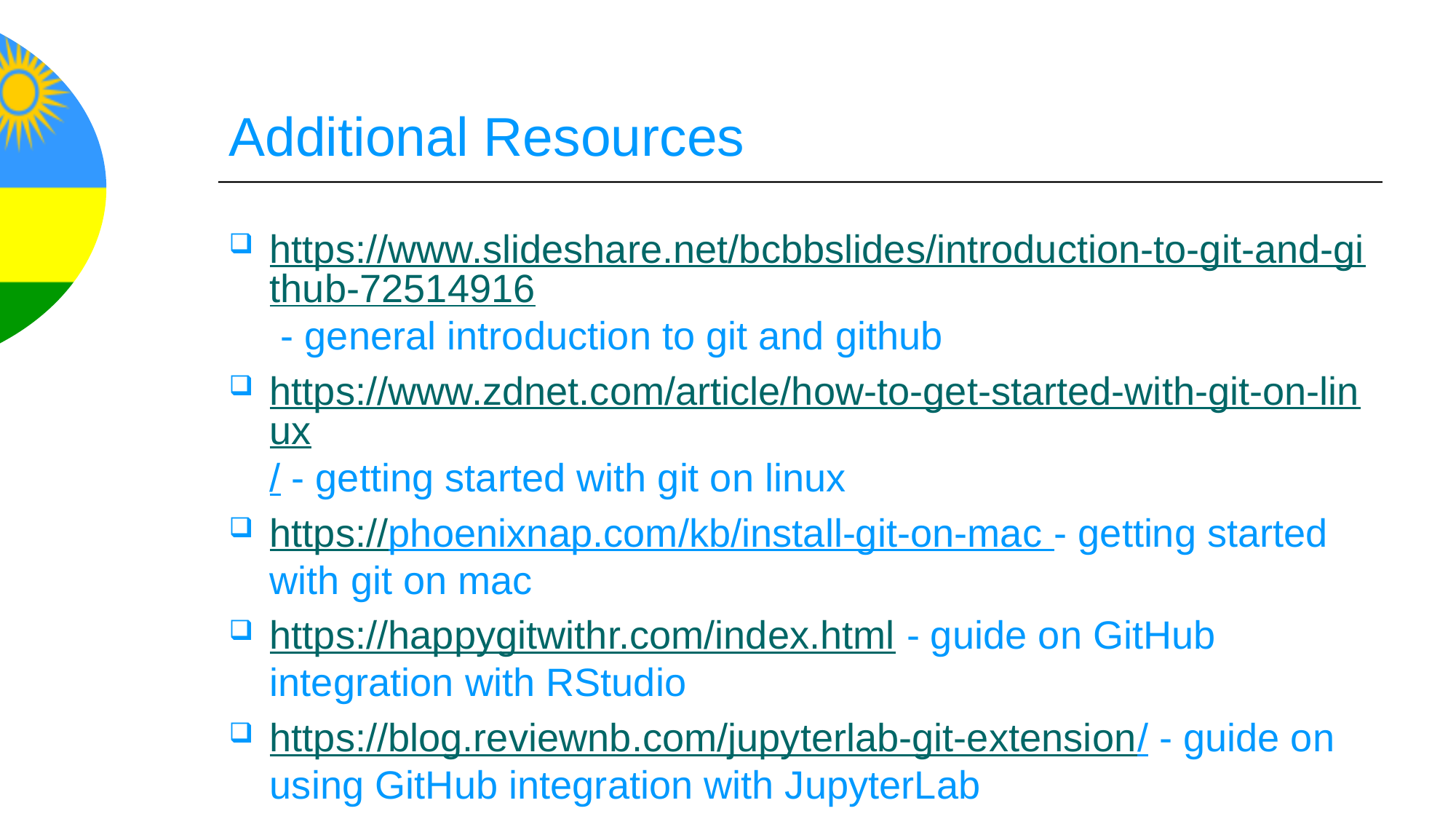

# Additional Resources
https://www.slideshare.net/bcbbslides/introduction-to-git-and-github-72514916 - general introduction to git and github
https://www.zdnet.com/article/how-to-get-started-with-git-on-linux/ - getting started with git on linux
https://phoenixnap.com/kb/install-git-on-mac - getting started with git on mac
https://happygitwithr.com/index.html - guide on GitHub integration with RStudio
https://blog.reviewnb.com/jupyterlab-git-extension/ - guide on using GitHub integration with JupyterLab